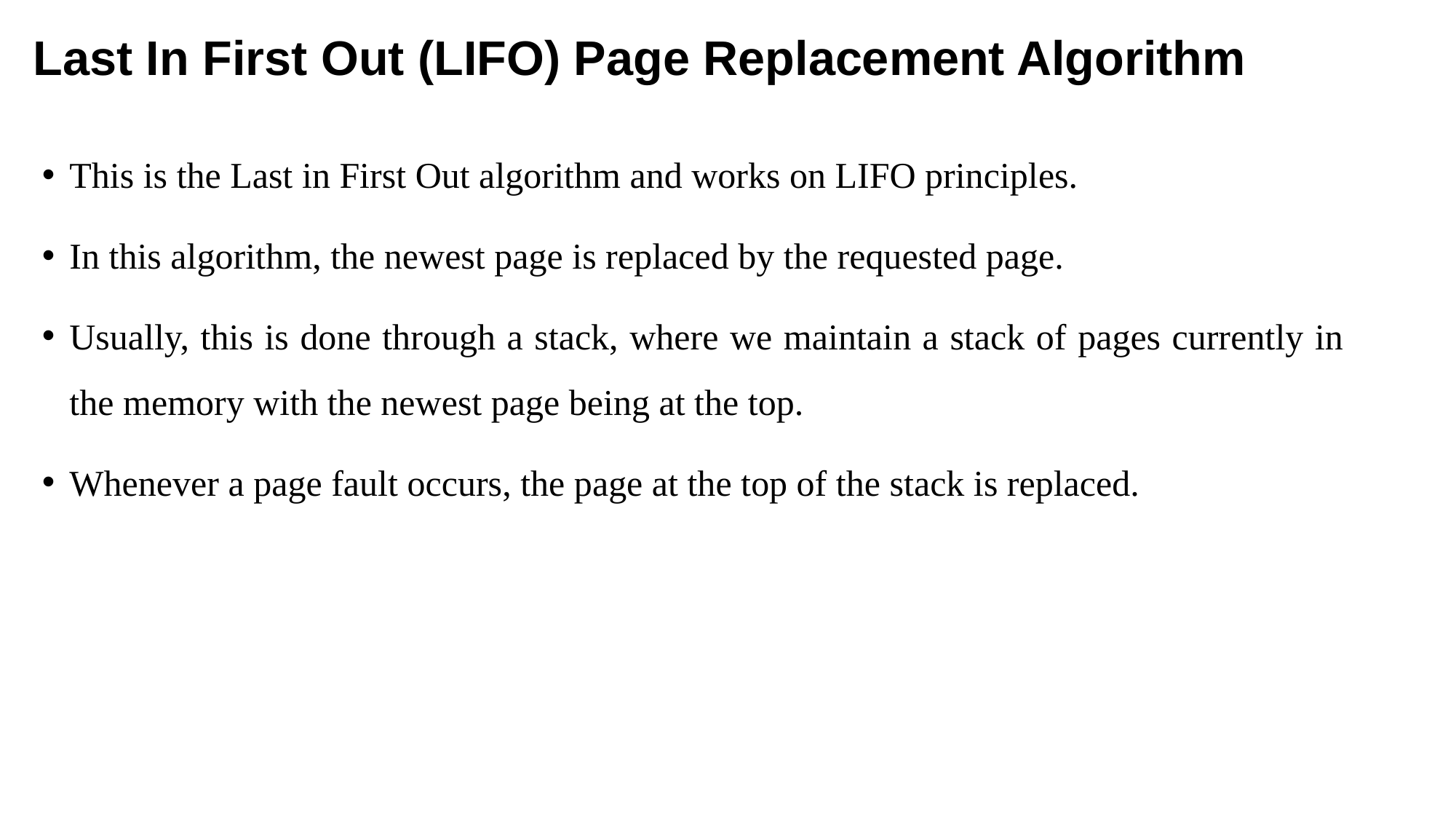

# Last In First Out (LIFO) Page Replacement Algorithm
This is the Last in First Out algorithm and works on LIFO principles.
In this algorithm, the newest page is replaced by the requested page.
Usually, this is done through a stack, where we maintain a stack of pages currently in the memory with the newest page being at the top.
Whenever a page fault occurs, the page at the top of the stack is replaced.